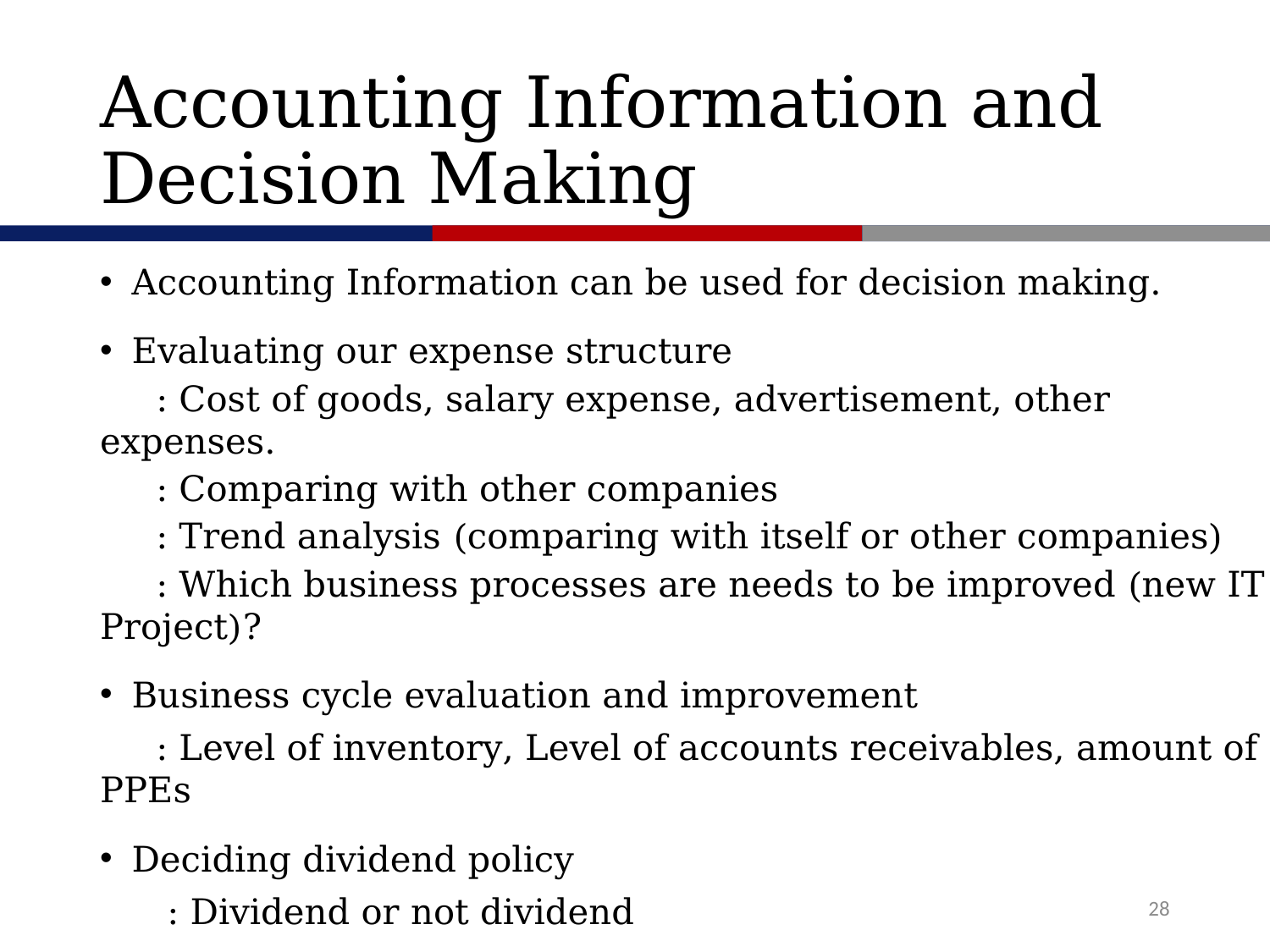

# Accounting Information and Decision Making
Accounting Information can be used for decision making.
Evaluating our expense structure
     : Cost of goods, salary expense, advertisement, other expenses.
     : Comparing with other companies
     : Trend analysis (comparing with itself or other companies)
     : Which business processes are needs to be improved (new IT Project)?
Business cycle evaluation and improvement
     : Level of inventory, Level of accounts receivables, amount of PPEs
Deciding dividend policy
      : Dividend or not dividend
Do we have enough cash?
28